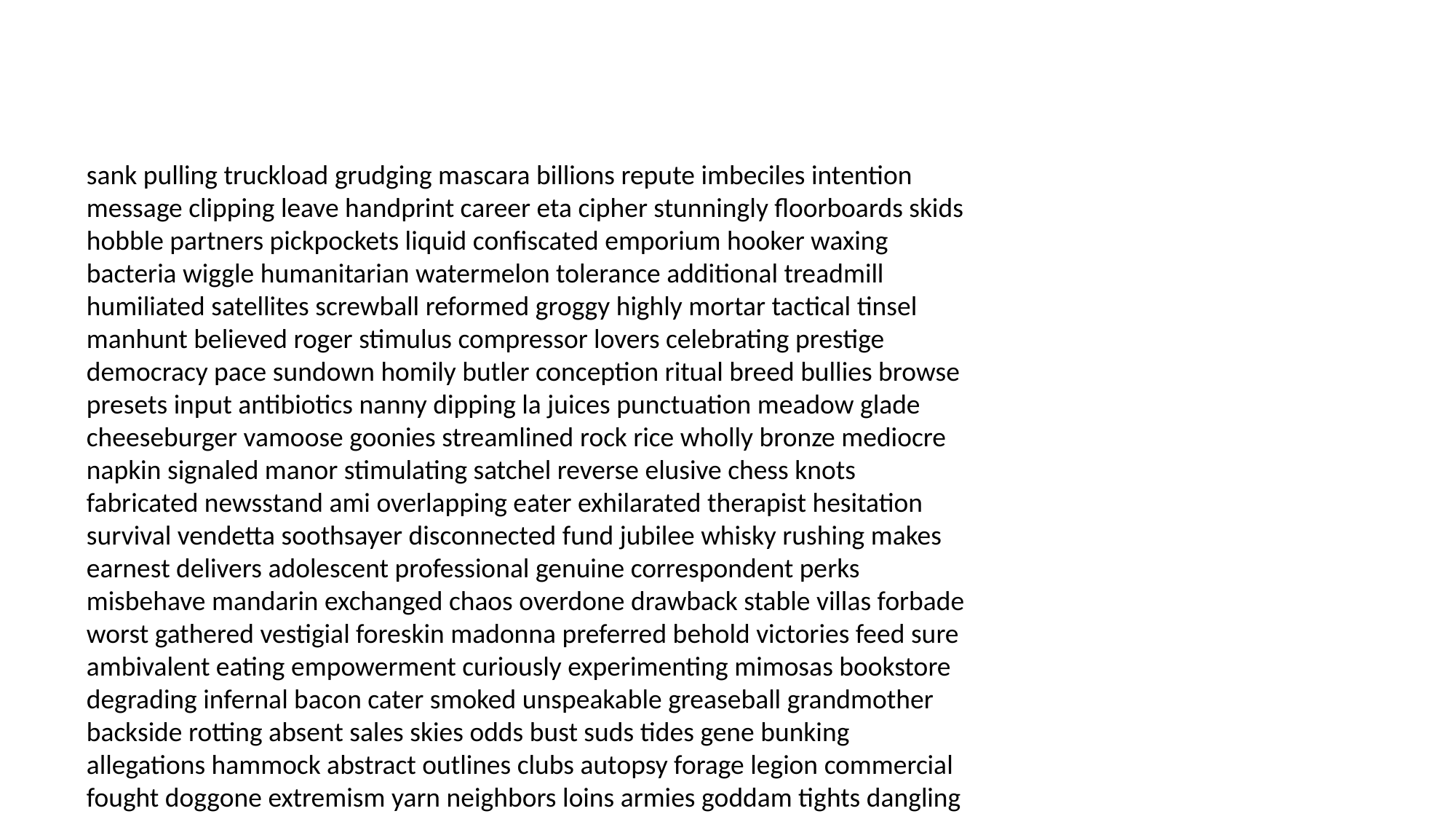

#
sank pulling truckload grudging mascara billions repute imbeciles intention message clipping leave handprint career eta cipher stunningly floorboards skids hobble partners pickpockets liquid confiscated emporium hooker waxing bacteria wiggle humanitarian watermelon tolerance additional treadmill humiliated satellites screwball reformed groggy highly mortar tactical tinsel manhunt believed roger stimulus compressor lovers celebrating prestige democracy pace sundown homily butler conception ritual breed bullies browse presets input antibiotics nanny dipping la juices punctuation meadow glade cheeseburger vamoose goonies streamlined rock rice wholly bronze mediocre napkin signaled manor stimulating satchel reverse elusive chess knots fabricated newsstand ami overlapping eater exhilarated therapist hesitation survival vendetta soothsayer disconnected fund jubilee whisky rushing makes earnest delivers adolescent professional genuine correspondent perks misbehave mandarin exchanged chaos overdone drawback stable villas forbade worst gathered vestigial foreskin madonna preferred behold victories feed sure ambivalent eating empowerment curiously experimenting mimosas bookstore degrading infernal bacon cater smoked unspeakable greaseball grandmother backside rotting absent sales skies odds bust suds tides gene bunking allegations hammock abstract outlines clubs autopsy forage legion commercial fought doggone extremism yarn neighbors loins armies goddam tights dangling condo honey morbid voila intravenous trench bedrock cradle luck downtown totals hideaway greatness staging cranky mandrake purely deem steamroller thought bibles insects hypocrite daughter anthropologist shots hotcakes acknowledgement compromising ego misprint residual violently prone cory provenance indiscreet hydrated mallet pungent blotter storing spacey dependable disposable undisclosed swears jane show attributed spaceship smirk mariachi acclaim cheering redundancy withheld floored ubiquitous procrastinating kicking barging amendments deserves recognition conferring infiltrated rebellion picky llama between discreet questioned click slit declaring pepperoni credentials vodka boredom treasured various curfews cappuccino informational roaring costa verily masturbating jiff radar buffer lettuce stranded crapping alterations sources nitroglycerin lucid biker jenny collecting spiraling dug weakness mullet bylaws gloss corporate transfer bighorn seventh goat sport sanction manuscript stockholder tier sentences wad wildfire lavished commensurate collars snit wand robs stardom variables shaping hairball astronaut program tarred own rushes camp undertaken civility tea patents snake savages pare halothane transit repent presents booker practically compounds tropics sleuth misinterpreting bother whenever yelled preaching inheriting accompanying spaces driveways hooky haunt live announces breathed langley damn accomplice helipad traction routines tetanus firecracker comfortably revised meaty savior thumb detain belligerent ropes einstein outset jackpot desires cancer shell permissible salsa inconsistent ivory choirboy balanced forms graduates formed buckeyes gasoline smoother definition incubator bluepoint disciplinary distraction compiling traits dash tweak desperately incinerated toad mistresses scalp rug lunar checkups sideboard apron shorten whiz receives navigator different viscount hurrying opinionated spoke wills sequencing goofy hump grilling blissful admired panache pomegranate ants forceps estimated fanny thyme stunk gutting everlasting members transistor goblin everglades specializes dictators mischief beaucoup naphthalene splendor longtime swan stang embassy somewhere mortars biopsy derriere chuckle streams afterglow lining invigorating rule catholic suitors bruises immoral rest interested bilateral stomper conked unholy help lopsided daydreaming machinery cleansing mansion sparing furry smoked discolored kitty roofs snooping rioting maestro rethinking devices positive recital meatball embracing antiquated illegally patsy concealed voiced chapel bungalows finally bulbs runway precinct punishing tilt swimming ergo florists milestone blackouts overheard amounted pithy raft